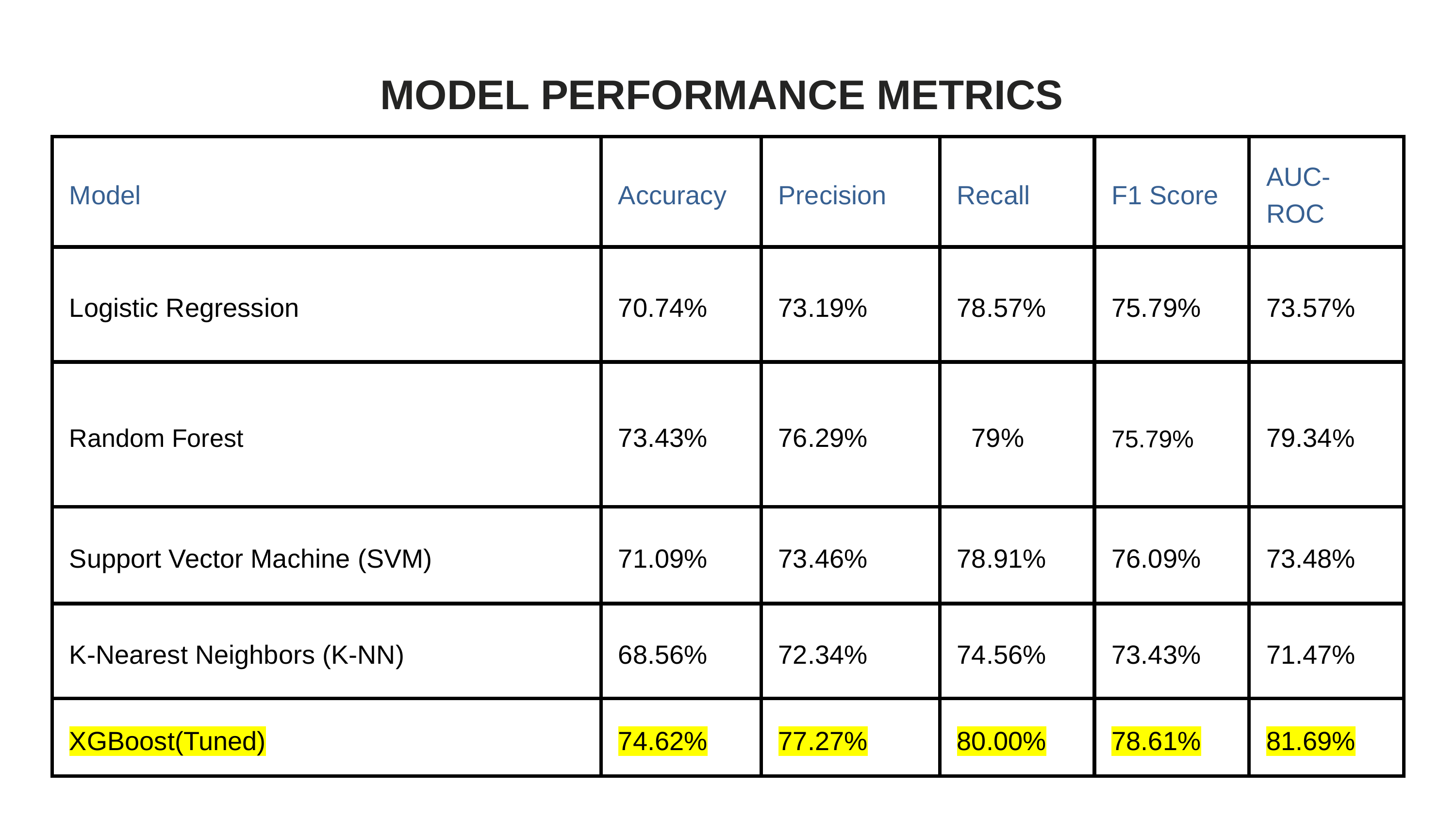

MODEL PERFORMANCE METRICS
| Model | Accuracy | Precision | Recall | F1 Score | AUC-ROC |
| --- | --- | --- | --- | --- | --- |
| Logistic Regression | 70.74% | 73.19% | 78.57% | 75.79% | 73.57% |
| Random Forest | 73.43% | 76.29% | 79% | 75.79% | 79.34% |
| Support Vector Machine (SVM) | 71.09% | 73.46% | 78.91% | 76.09% | 73.48% |
| K-Nearest Neighbors (K-NN) | 68.56% | 72.34% | 74.56% | 73.43% | 71.47% |
| XGBoost(Tuned) | 74.62% | 77.27% | 80.00% | 78.61% | 81.69% |